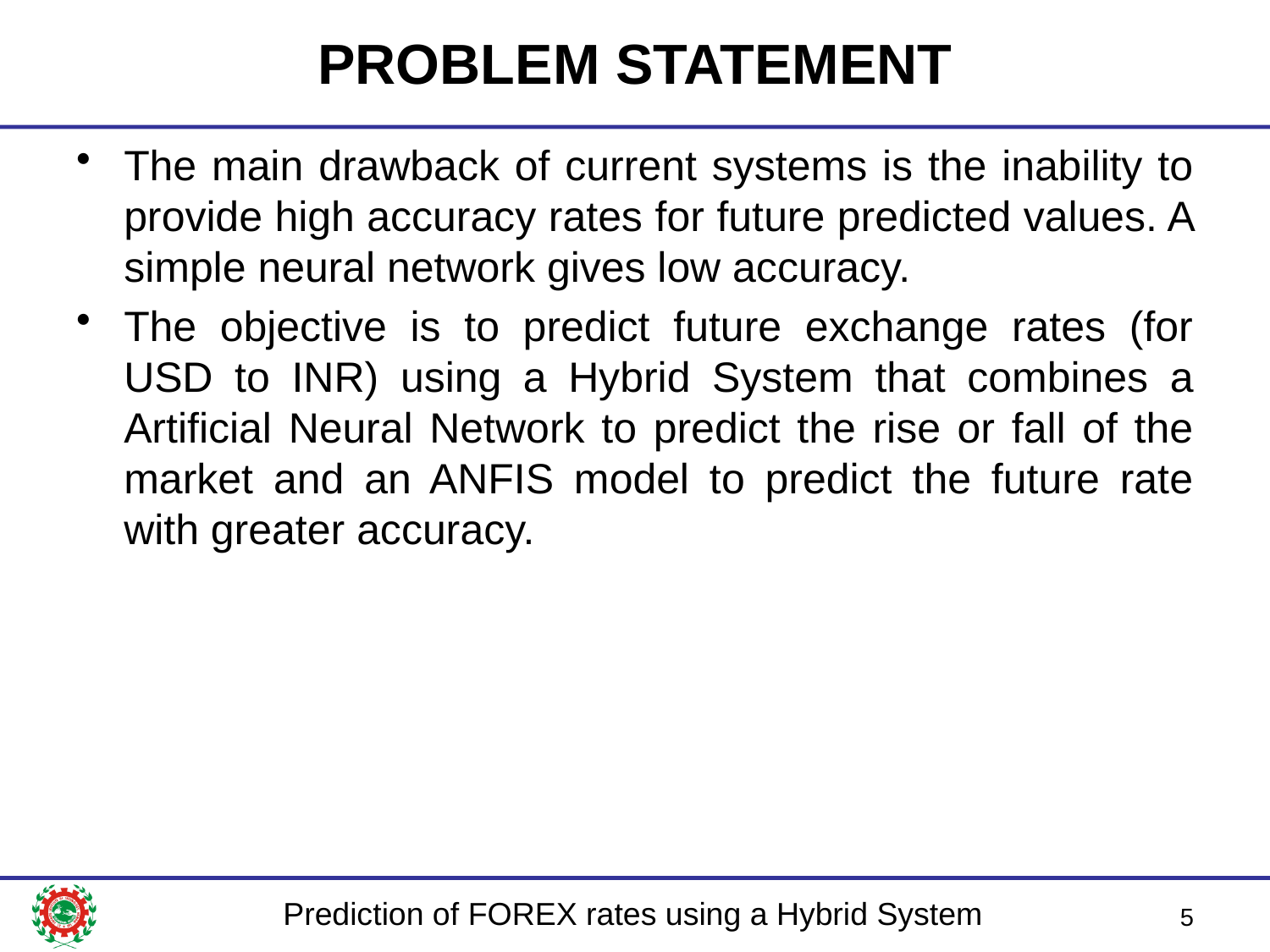

# PROBLEM STATEMENT
The main drawback of current systems is the inability to provide high accuracy rates for future predicted values. A simple neural network gives low accuracy.
The objective is to predict future exchange rates (for USD to INR) using a Hybrid System that combines a Artificial Neural Network to predict the rise or fall of the market and an ANFIS model to predict the future rate with greater accuracy.
5